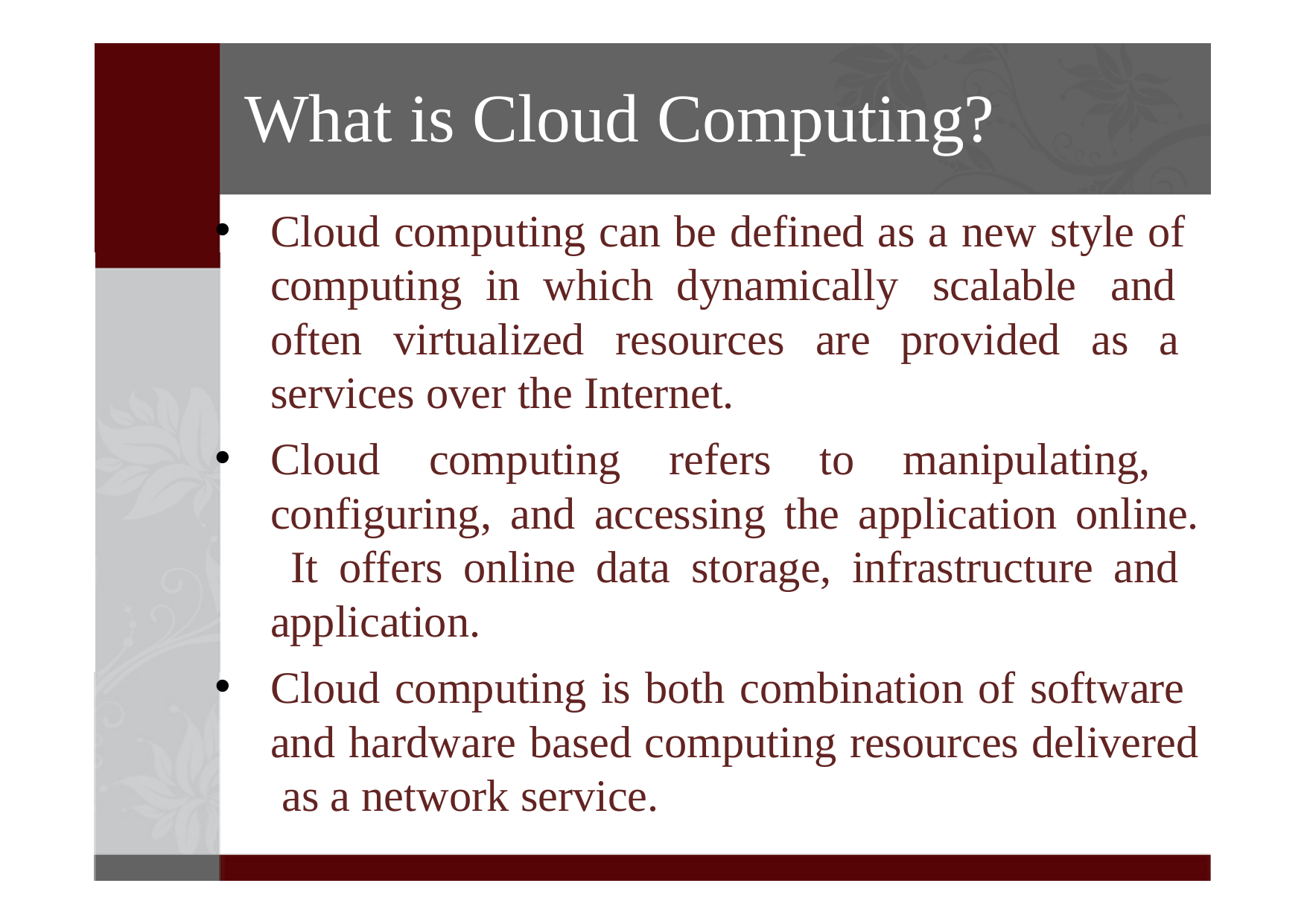

# What is Cloud Computing?
Cloud computing can be defined as a new style of  computing in which dynamically scalable and  often virtualized resources are provided as a  services over the Internet.
Cloud computing refers to manipulating,  configuring, and accessing the application online.  It offers online data storage, infrastructure and  application.
Cloud computing is both combination of software  and hardware based computing resources delivered  as a network service.